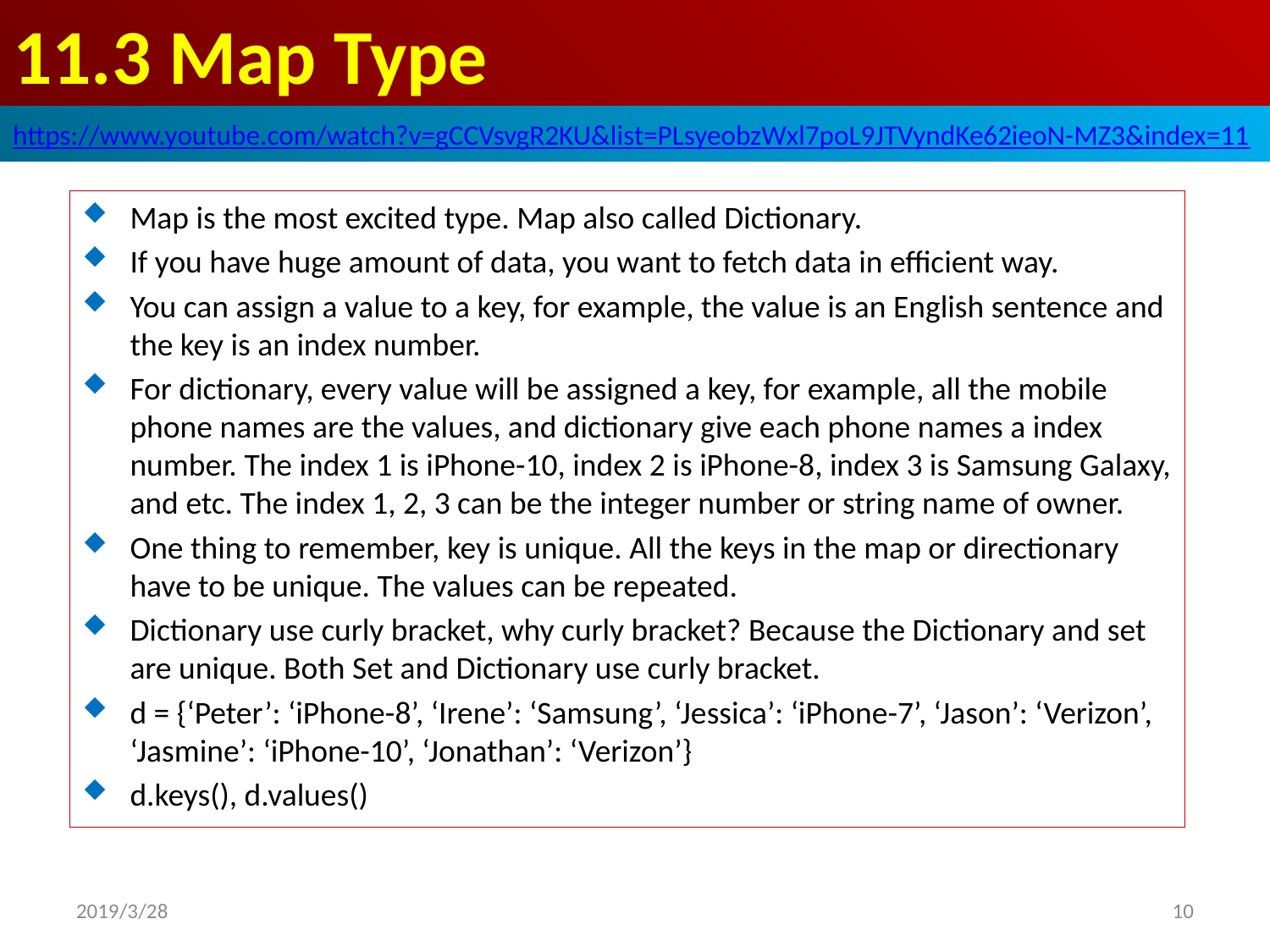

# 11.3 Map Type
https://www.youtube.com/watch?v=gCCVsvgR2KU&list=PLsyeobzWxl7poL9JTVyndKe62ieoN-MZ3&index=11
Map is the most excited type. Map also called Dictionary.
If you have huge amount of data, you want to fetch data in efficient way.
You can assign a value to a key, for example, the value is an English sentence and the key is an index number.
For dictionary, every value will be assigned a key, for example, all the mobile phone names are the values, and dictionary give each phone names a index number. The index 1 is iPhone-10, index 2 is iPhone-8, index 3 is Samsung Galaxy, and etc. The index 1, 2, 3 can be the integer number or string name of owner.
One thing to remember, key is unique. All the keys in the map or directionary have to be unique. The values can be repeated.
Dictionary use curly bracket, why curly bracket? Because the Dictionary and set are unique. Both Set and Dictionary use curly bracket.
d = {‘Peter’: ‘iPhone-8’, ‘Irene’: ‘Samsung’, ‘Jessica’: ‘iPhone-7’, ‘Jason’: ‘Verizon’, ‘Jasmine’: ‘iPhone-10’, ‘Jonathan’: ‘Verizon’}
d.keys(), d.values()
2019/3/28
10